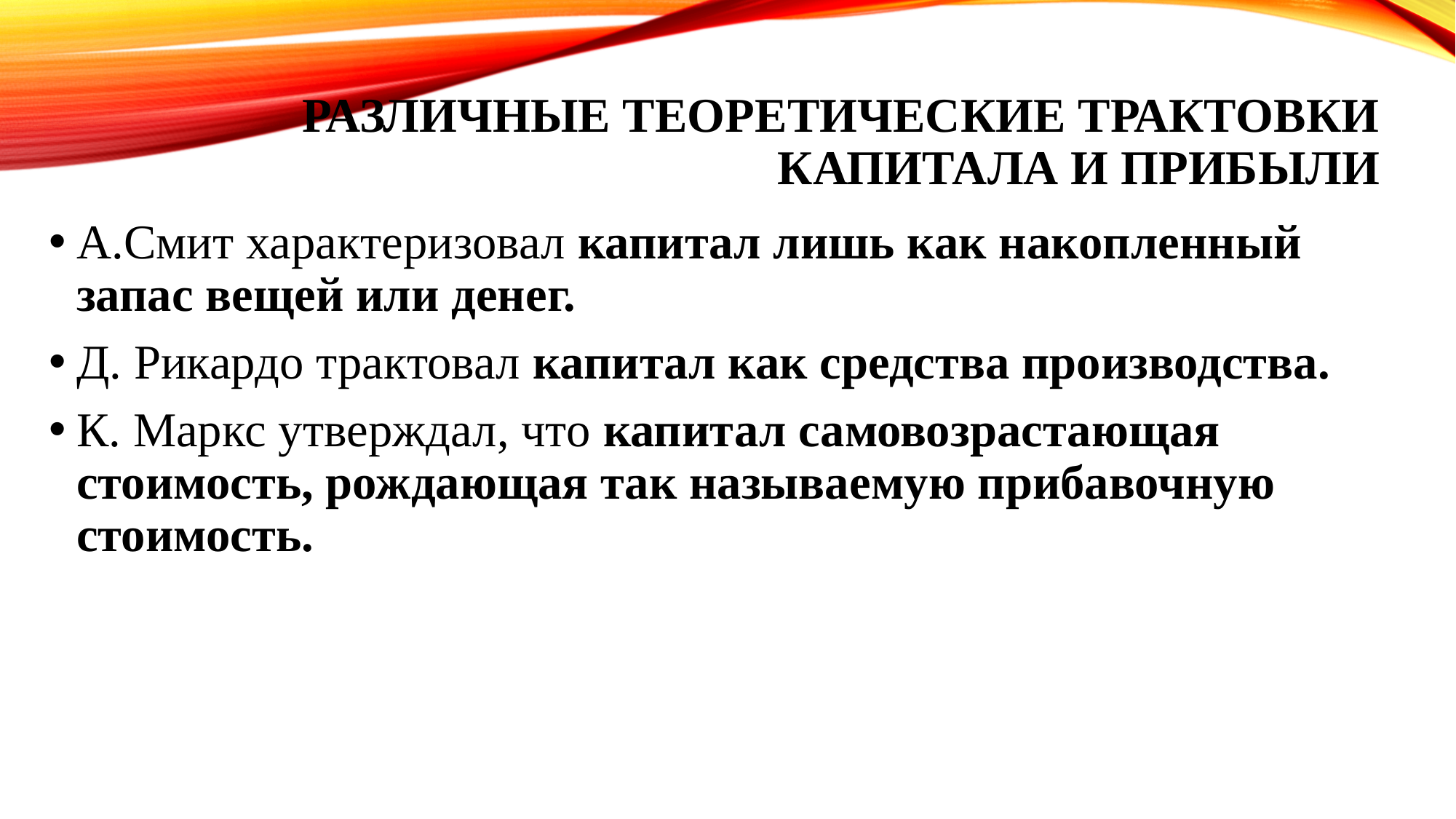

# Различные теоретические трактовки капитала и прибыли
А.Смит характеризовал капитал лишь как накопленный запас вещей или денег.
Д. Рикардо трактовал капитал как средства производства.
К. Маркс утверждал, что капитал самовозрастающая стоимость, рождающая так называемую прибавочную стоимость.